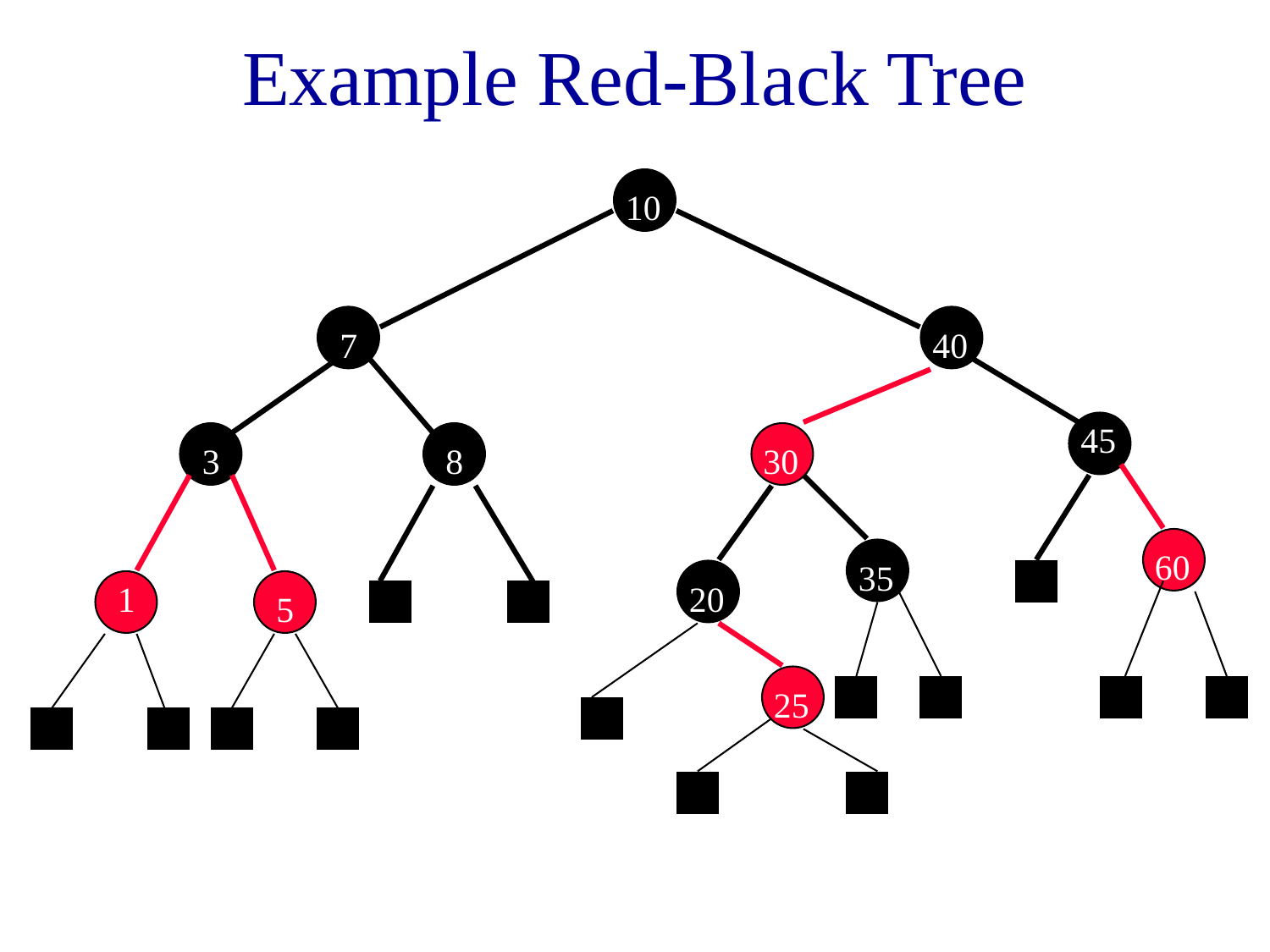

# Example Red-Black Tree

10

7
40
45

3
8
30

60

35

1
20

5

25